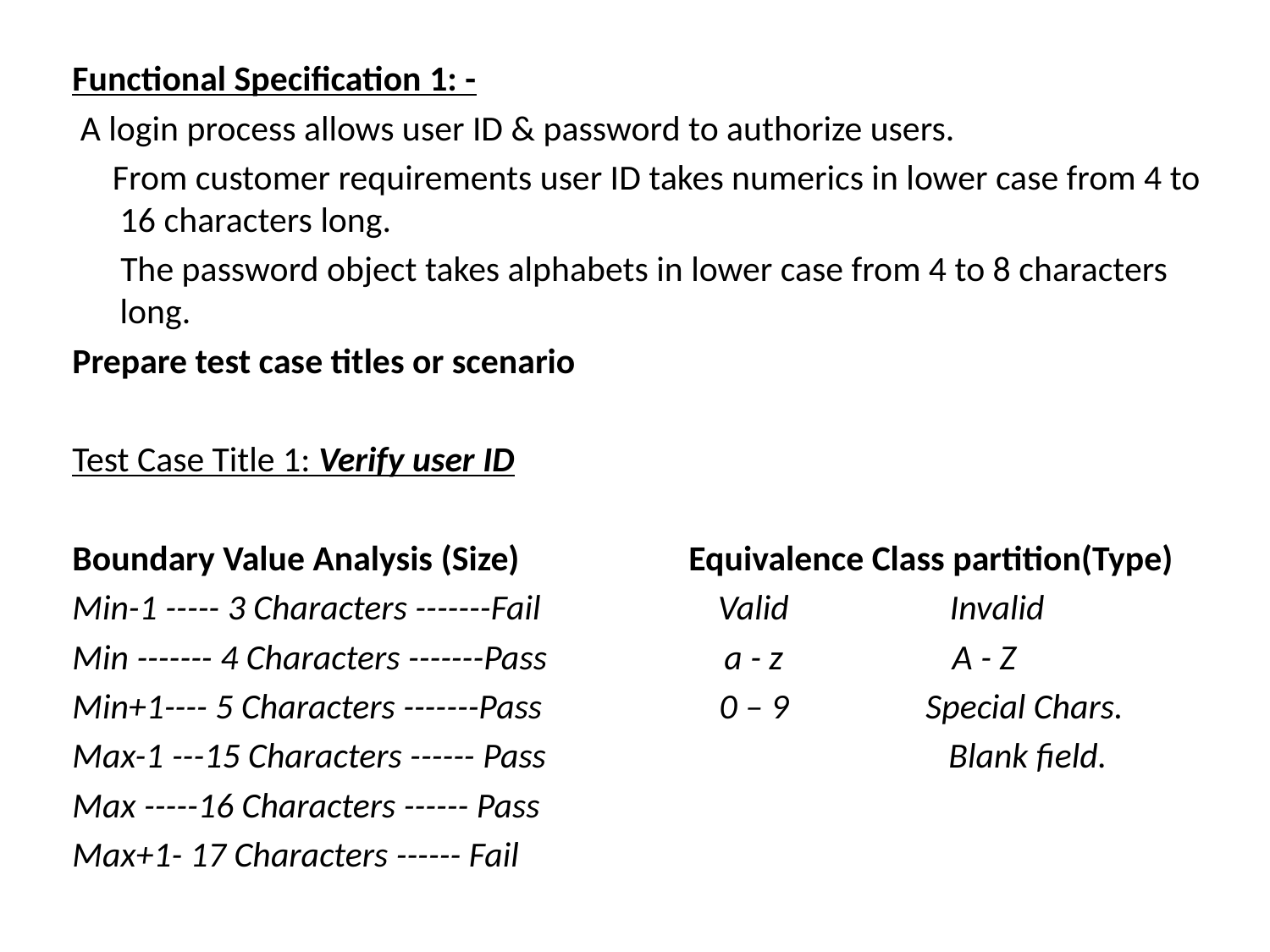

Functional Specification 1: -
 A login process allows user ID & password to authorize users.
     From customer requirements user ID takes numerics in lower case from 4 to 16 characters long.
      The password object takes alphabets in lower case from 4 to 8 characters long.
Prepare test case titles or scenario

Test Case Title 1: Verify user ID

Boundary Value Analysis (Size)                     Equivalence Class partition(Type)
Min-1 ----- 3 Characters -------Fail                      Valid                    Invalid
Min ------- 4 Characters -------Pass                      a - z                     A - Z
Min+1---- 5 Characters -------Pass                      0 – 9                 Special Chars.
Max-1 ---15 Characters ------ Pass                                                  Blank field.
Max -----16 Characters ------ Pass
Max+1- 17 Characters ------ Fail